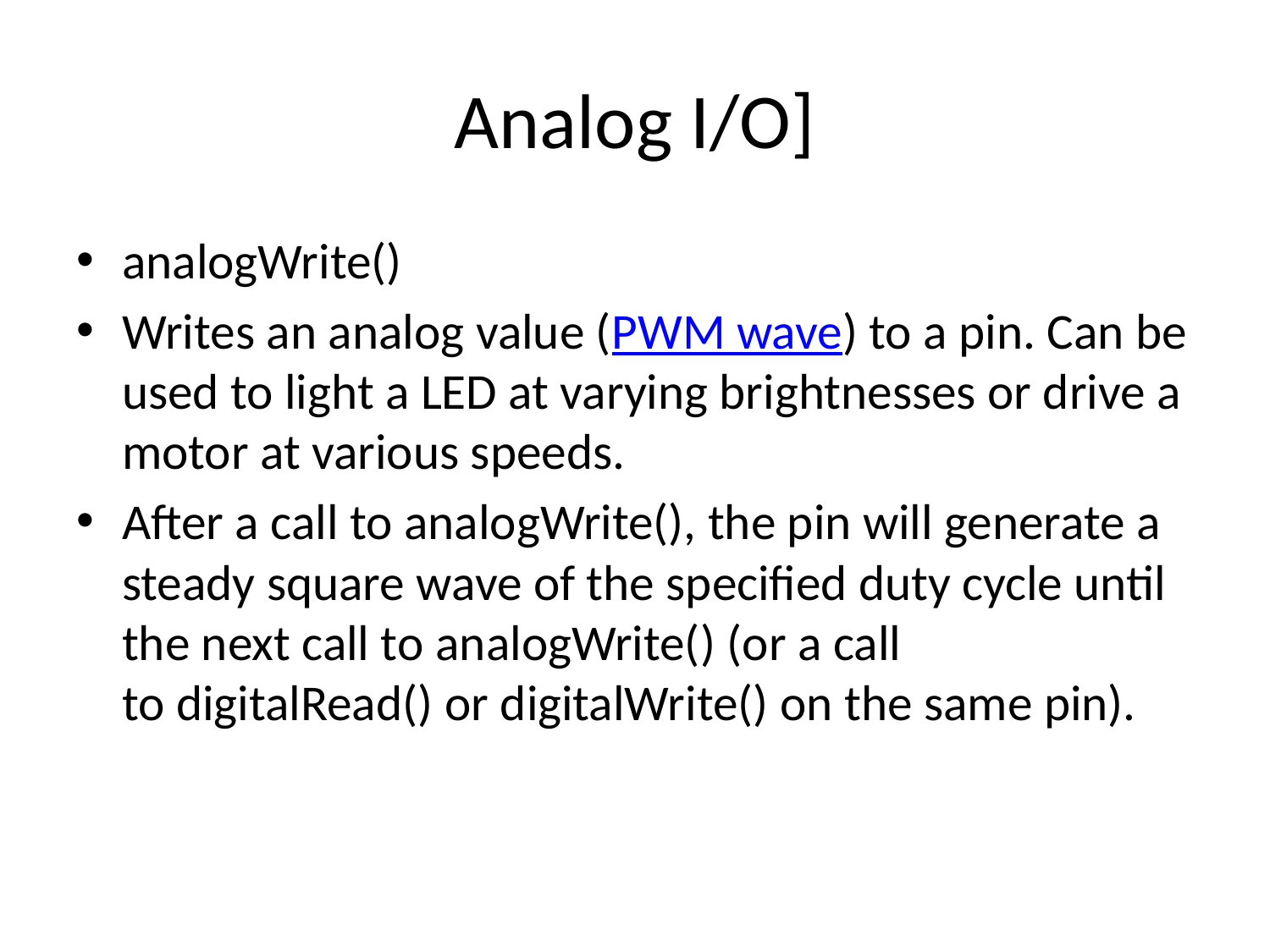

# Analog I/O]
analogWrite()
Writes an analog value (PWM wave) to a pin. Can be used to light a LED at varying brightnesses or drive a motor at various speeds.
After a call to analogWrite(), the pin will generate a steady square wave of the specified duty cycle until the next call to analogWrite() (or a call to digitalRead() or digitalWrite() on the same pin).